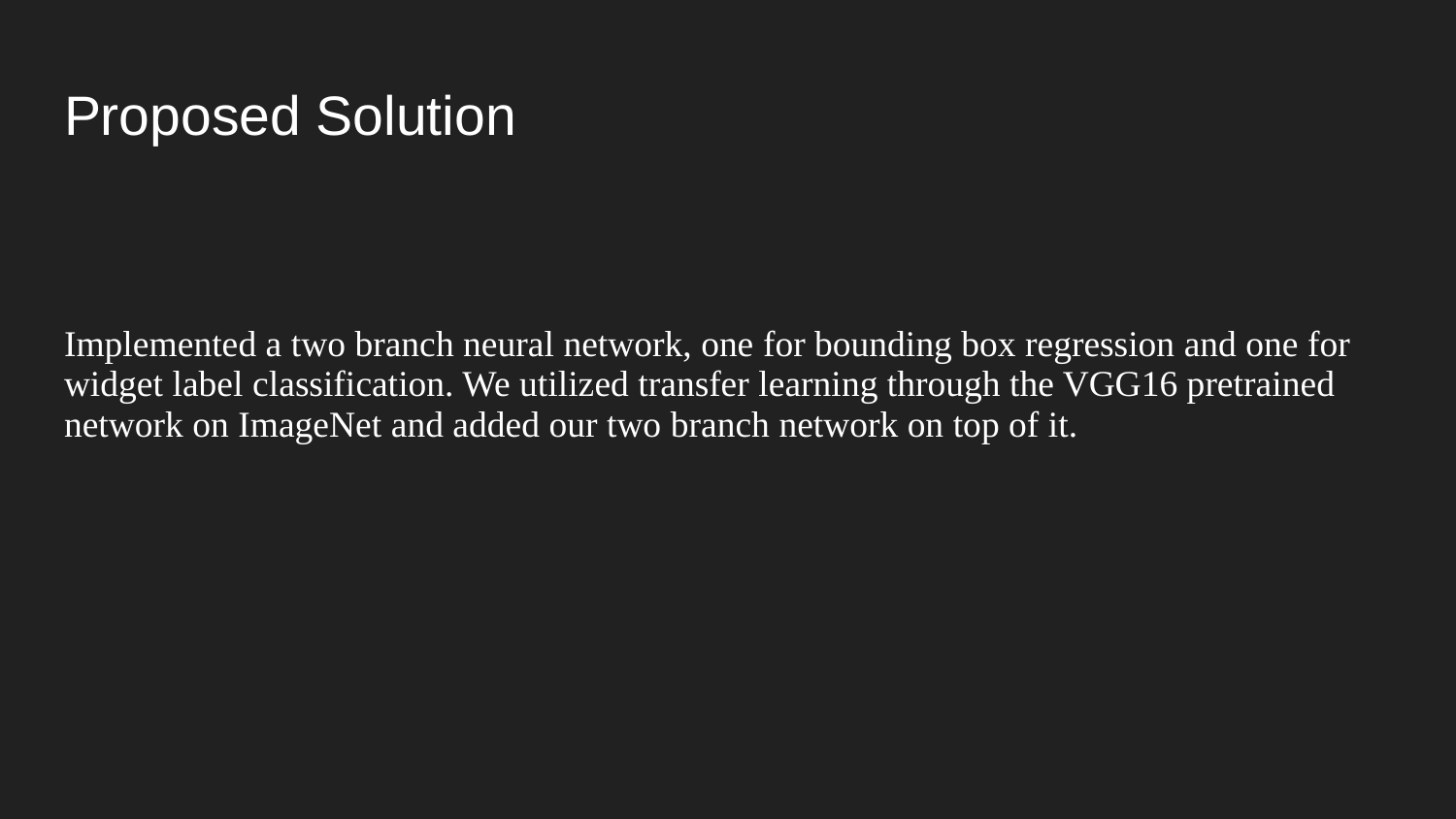

# Proposed Solution
Implemented a two branch neural network, one for bounding box regression and one for widget label classification. We utilized transfer learning through the VGG16 pretrained network on ImageNet and added our two branch network on top of it.